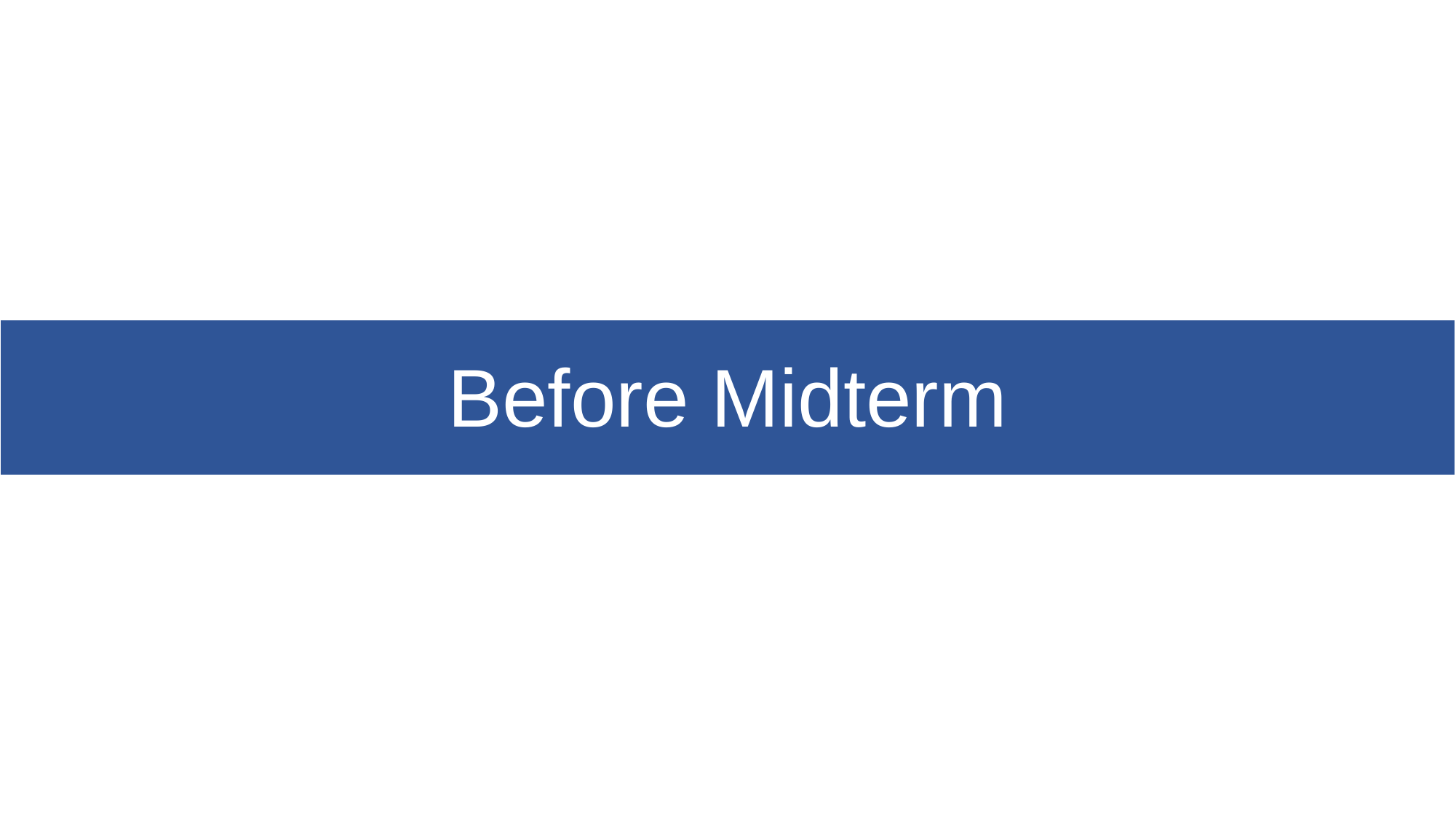

| Before Midterm |
| --- |